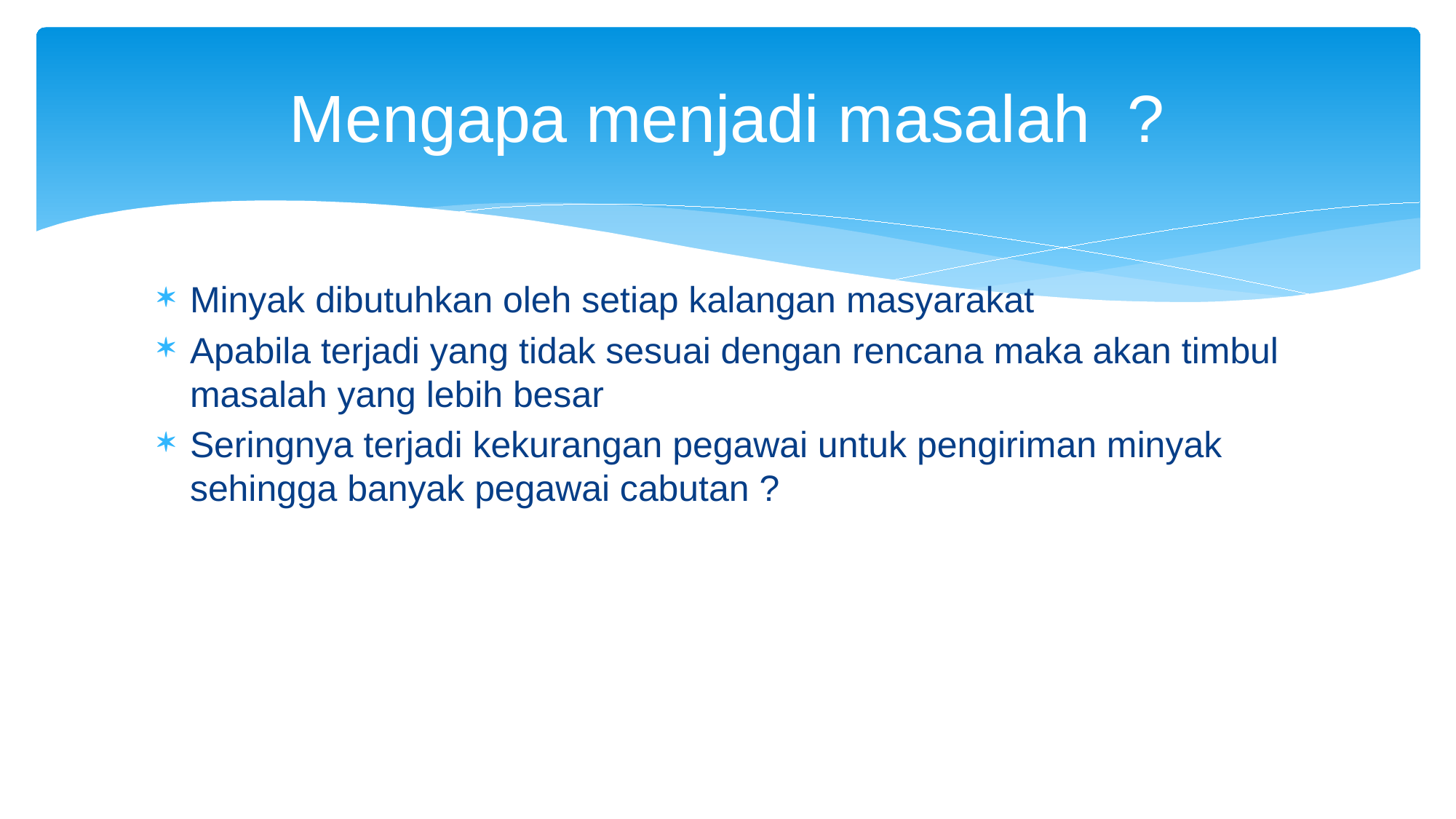

# Mengapa menjadi masalah  ?
Minyak dibutuhkan oleh setiap kalangan masyarakat
Apabila terjadi yang tidak sesuai dengan rencana maka akan timbul masalah yang lebih besar
Seringnya terjadi kekurangan pegawai untuk pengiriman minyak sehingga banyak pegawai cabutan ?